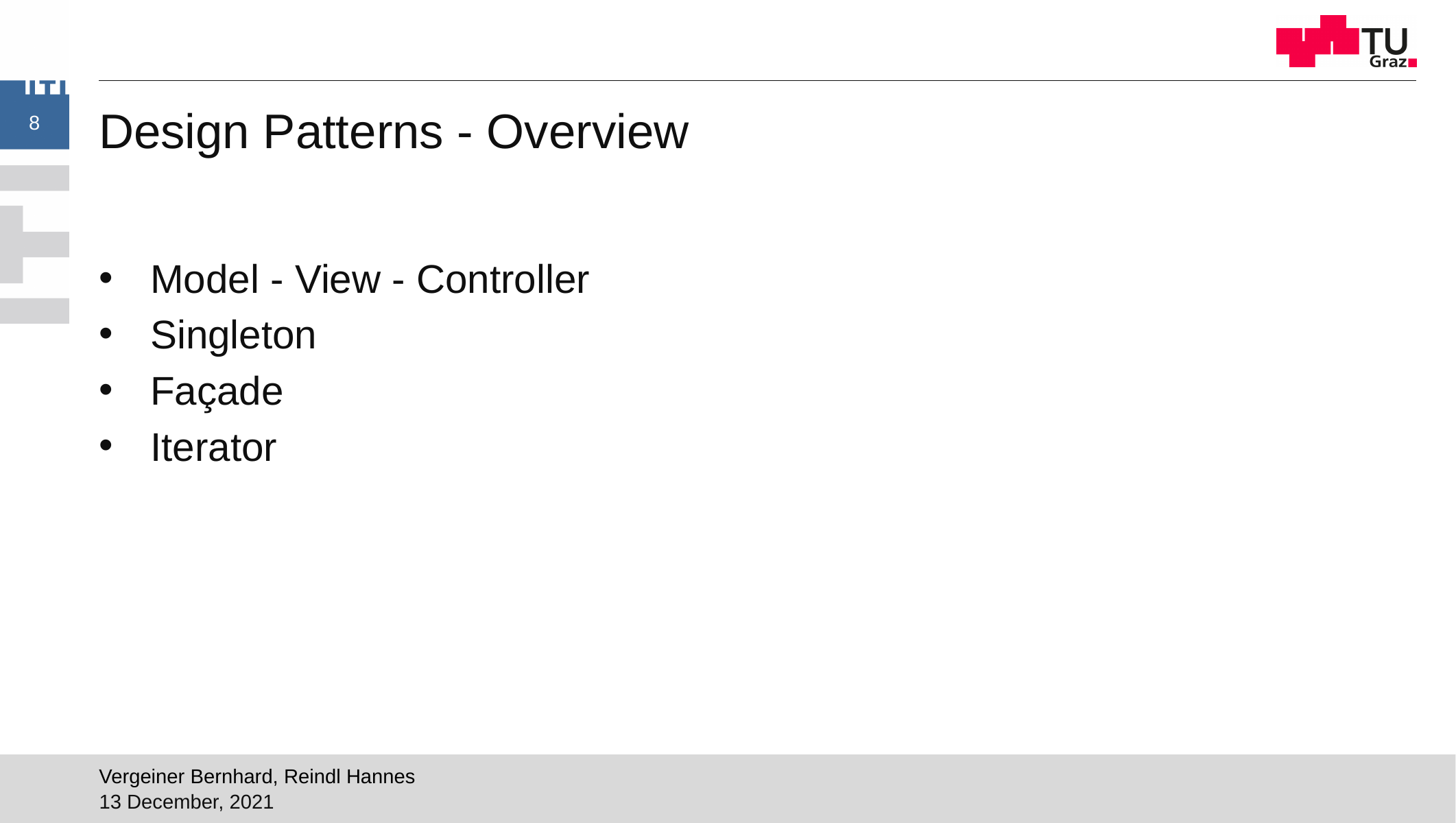

8
# Design Patterns - Overview
Model - View - Controller
Singleton
Façade
Iterator
Vergeiner Bernhard, Reindl Hannes
13 December, 2021